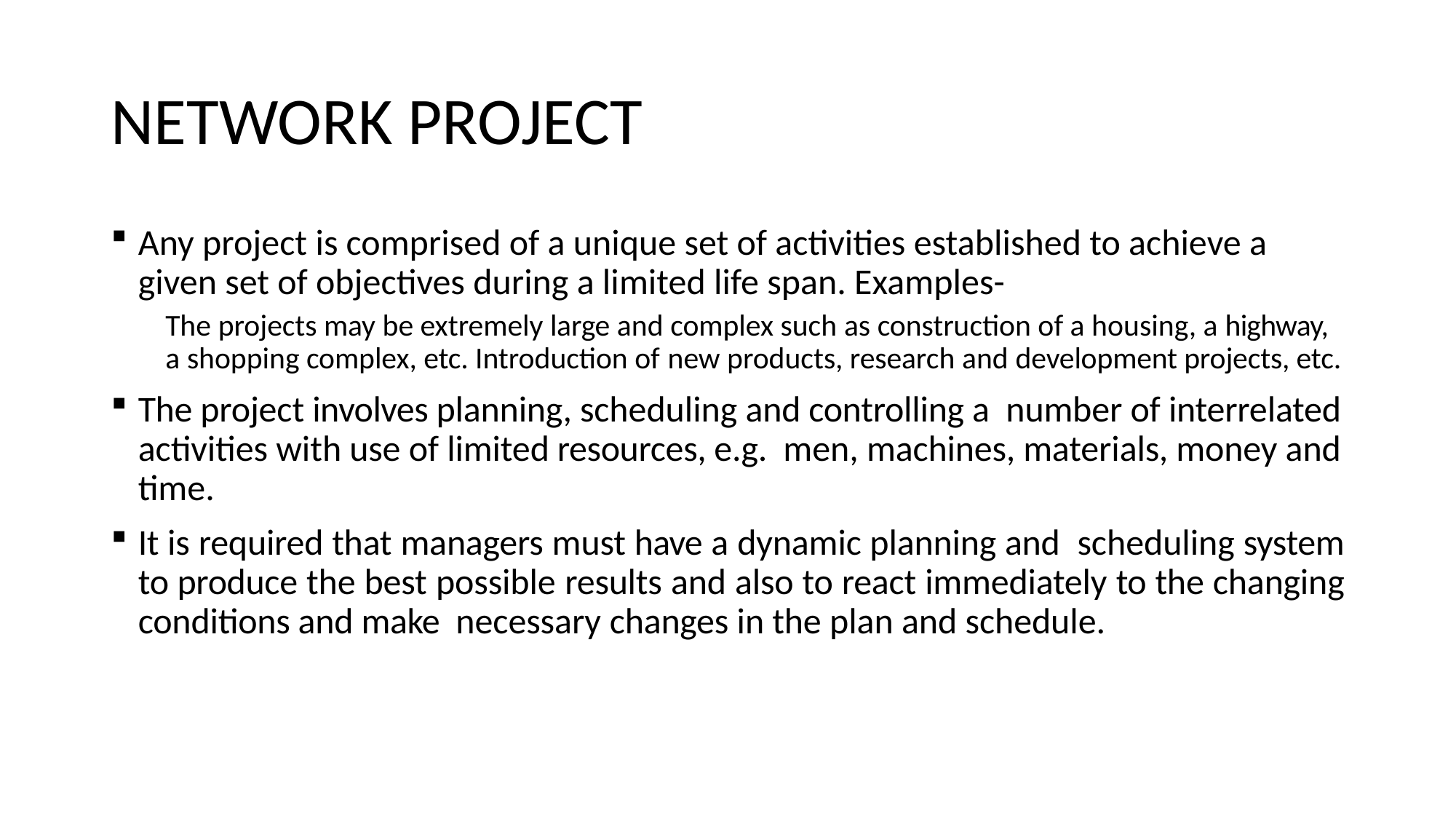

# NETWORK PROJECT
Any project is comprised of a unique set of activities established to achieve a given set of objectives during a limited life span. Examples-
The projects may be extremely large and complex such as construction of a housing, a highway, a shopping complex, etc. Introduction of new products, research and development projects, etc.
The project involves planning, scheduling and controlling a  number of interrelated activities with use of limited resources, e.g.  men, machines, materials, money and time.
It is required that managers must have a dynamic planning and  scheduling system to produce the best possible results and also to react immediately to the changing conditions and make  necessary changes in the plan and schedule.